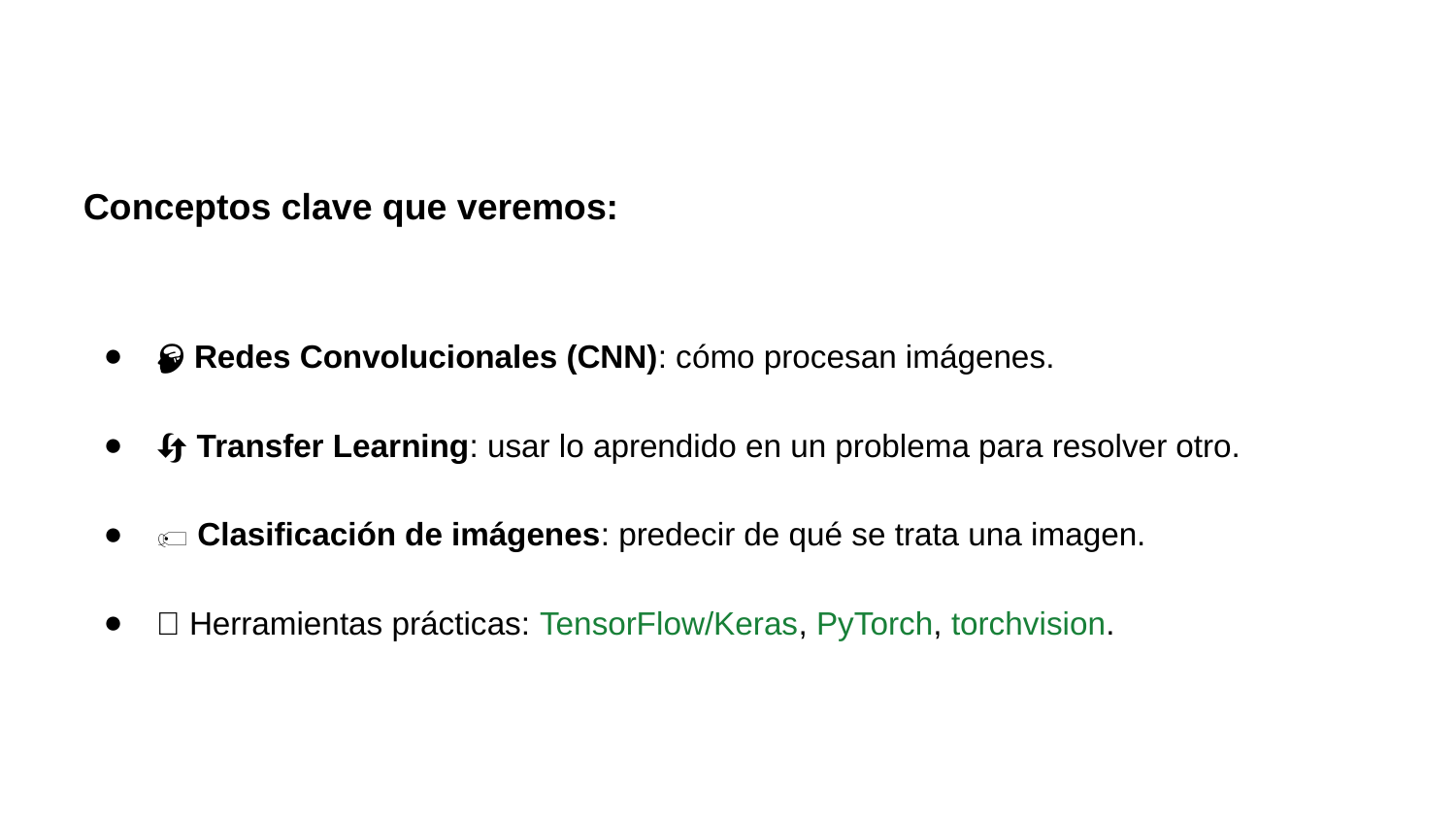

Conceptos clave que veremos:

🧠 Redes Convolucionales (CNN): cómo procesan imágenes.
🔄 Transfer Learning: usar lo aprendido en un problema para resolver otro.
🏷️ Clasificación de imágenes: predecir de qué se trata una imagen.
🧰 Herramientas prácticas: TensorFlow/Keras, PyTorch, torchvision.